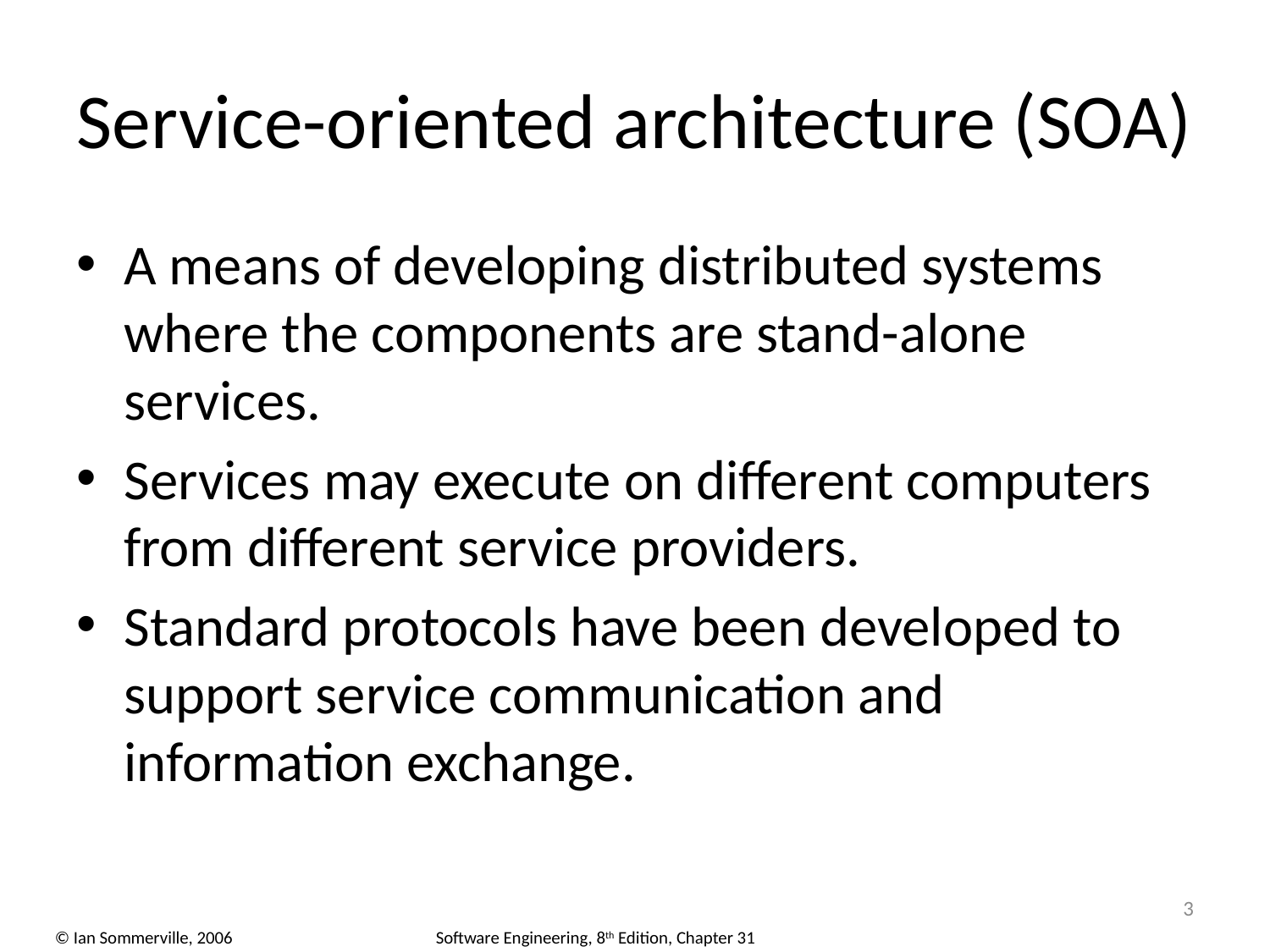

# Service-oriented architecture (SOA)
A means of developing distributed systems where the components are stand-alone services.
Services may execute on different computers from different service providers.
Standard protocols have been developed to support service communication and information exchange.
3
© Ian Sommerville, 2006		Software Engineering, 8th Edition, Chapter 31